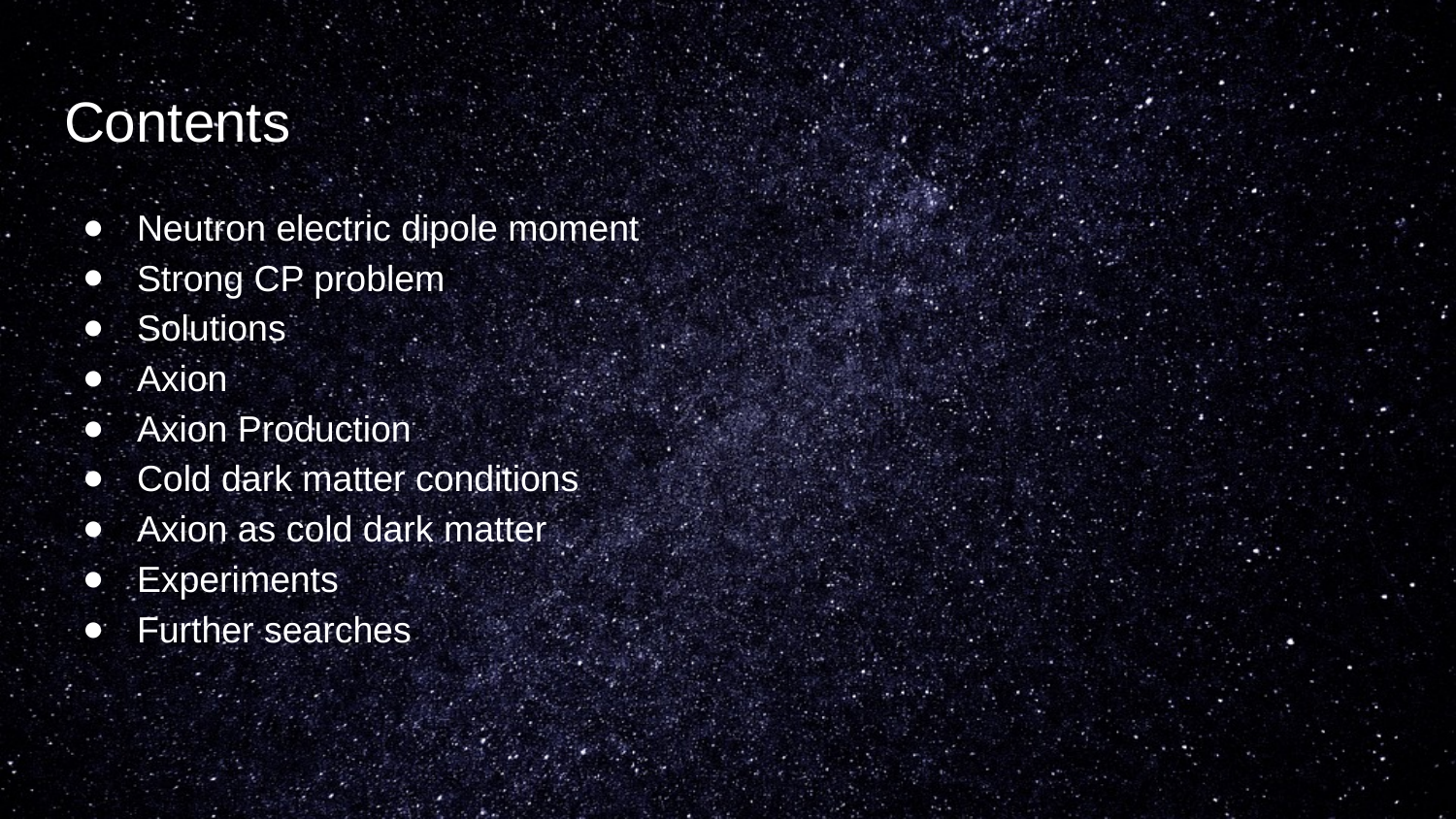

# Contents
Neutron electric dipole moment
Strong CP problem
Solutions
Axion
Axion Production
Cold dark matter conditions
Axion as cold dark matter
Experiments
Further searches